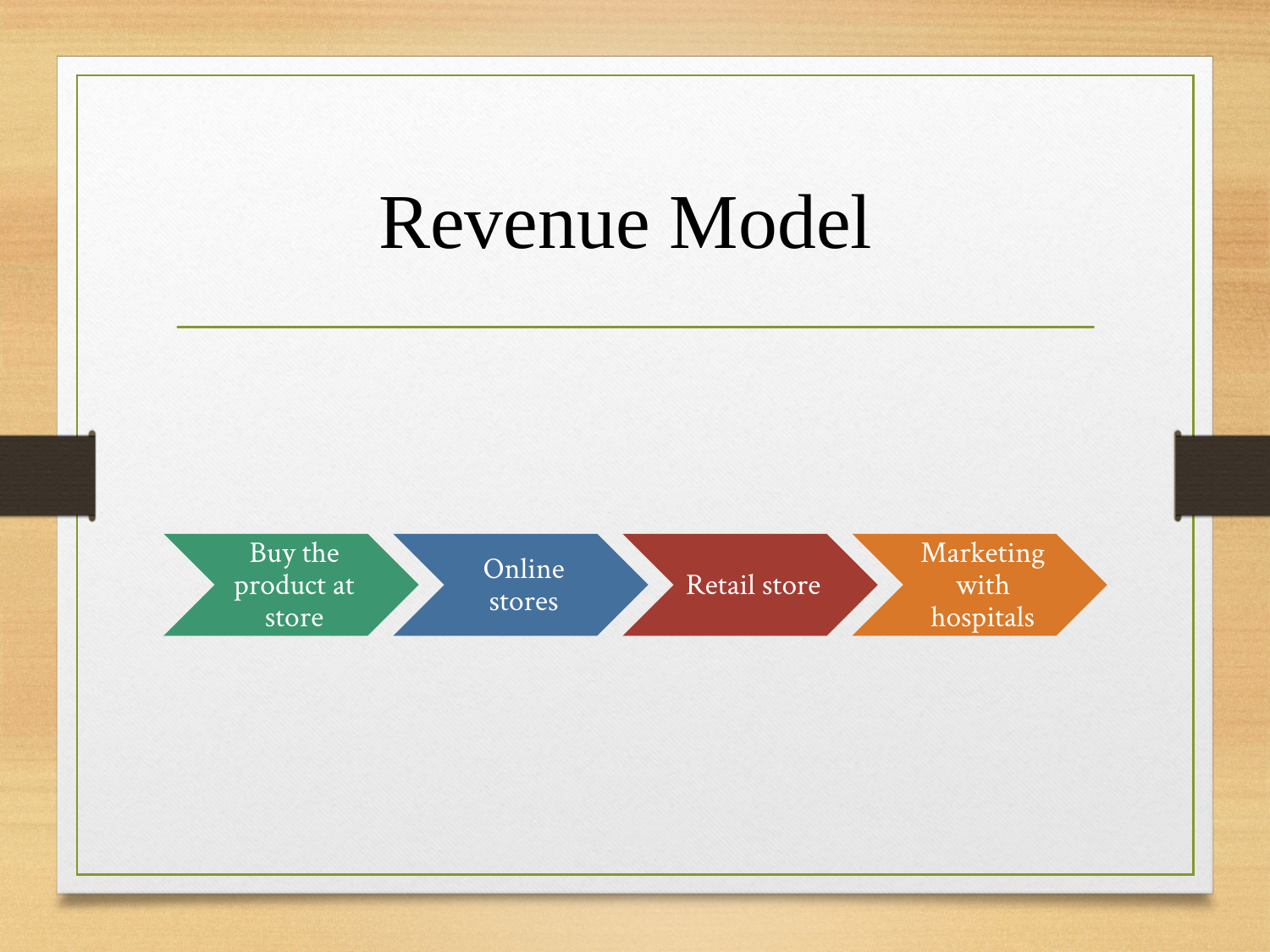

# Revenue Model
Buy the product at store
Online stores
Retail store
Marketing with hospitals